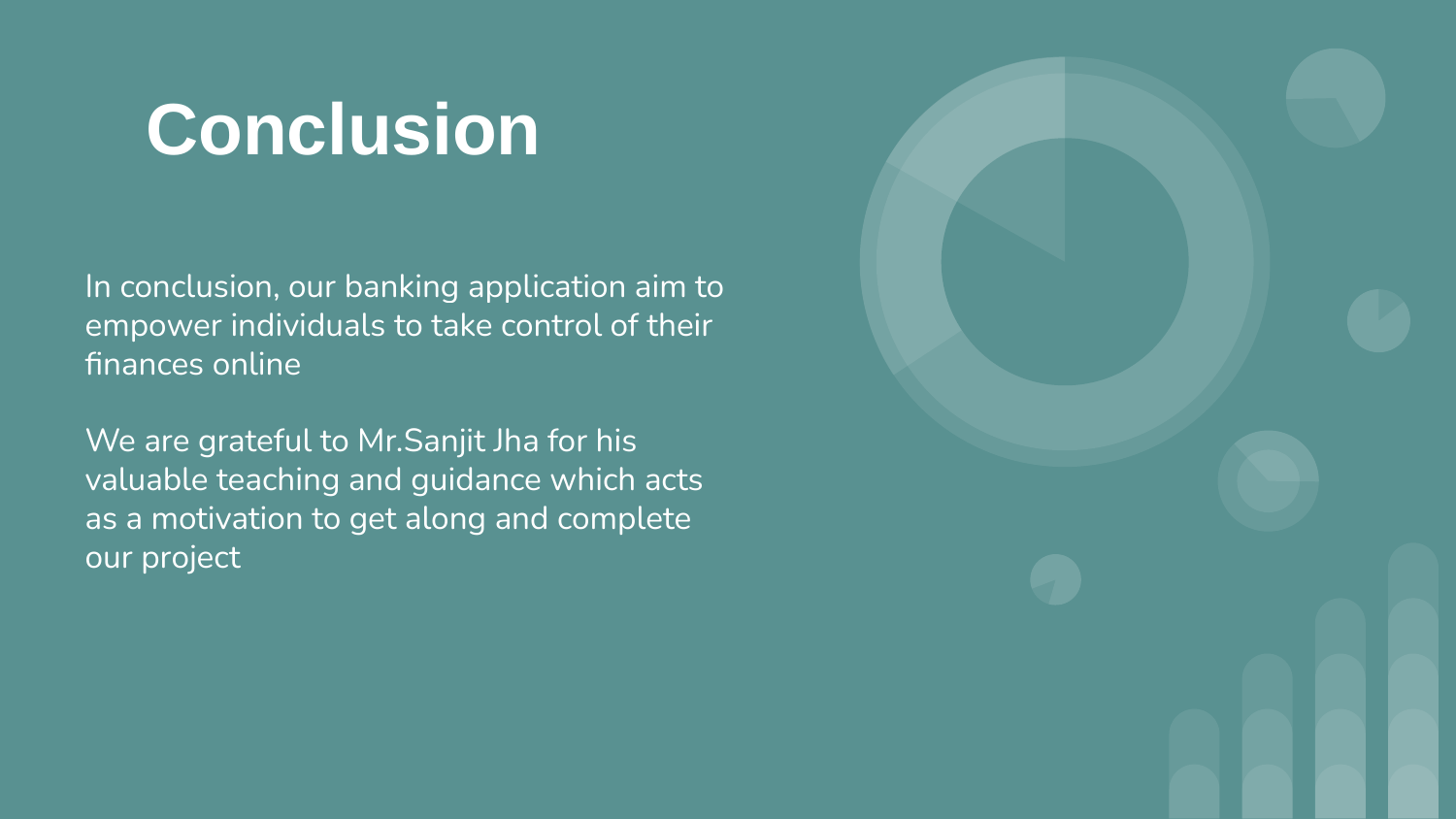

# Conclusion
In conclusion, our banking application aim to empower individuals to take control of their finances online

We are grateful to Mr.Sanjit Jha for his valuable teaching and guidance which acts as a motivation to get along and complete our project